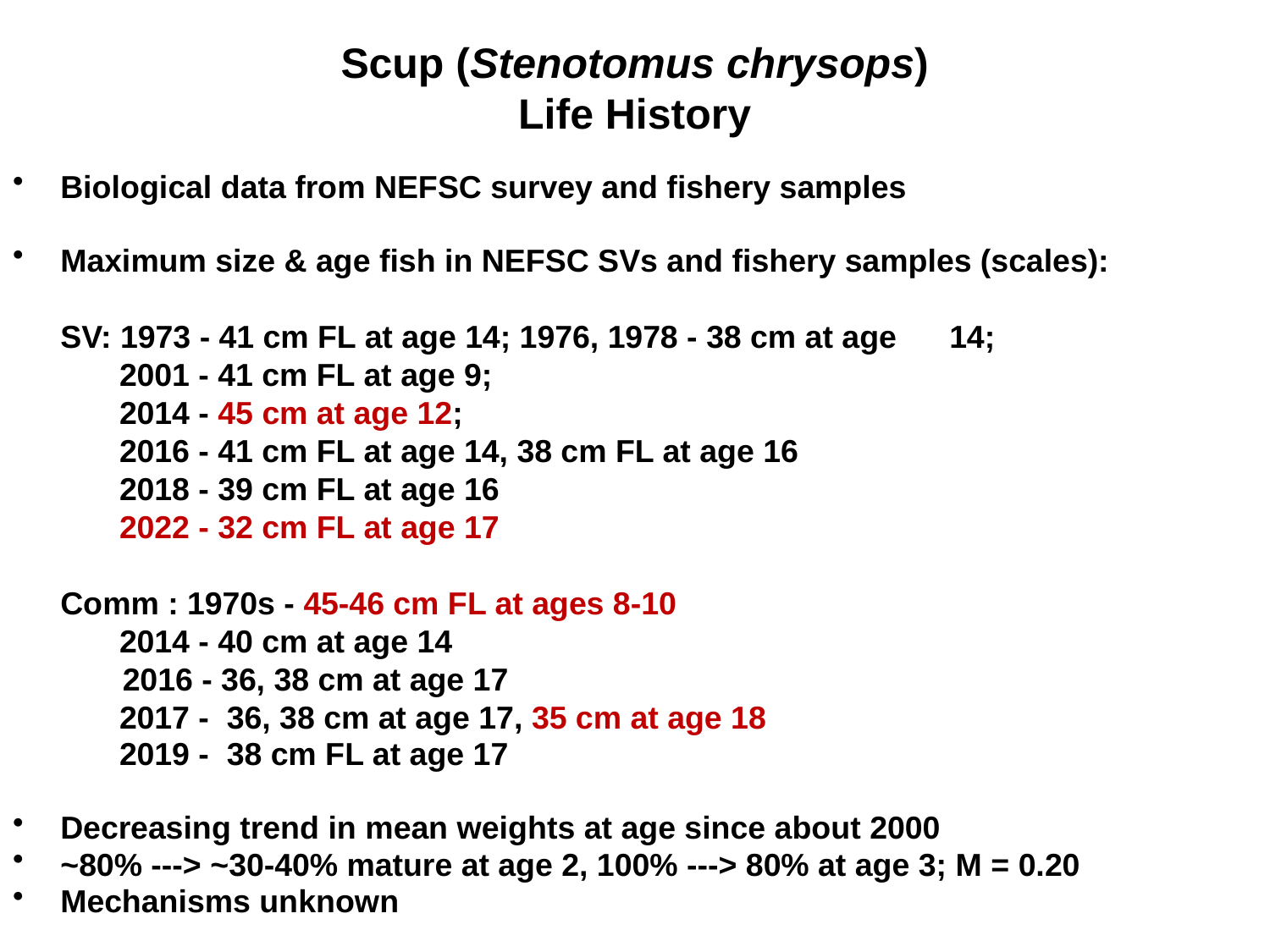

# Scup (Stenotomus chrysops) Life History
Biological data from NEFSC survey and fishery samples

Maximum size & age fish in NEFSC SVs and fishery samples (scales):

	SV: 1973 - 41 cm FL at age 14; 1976, 1978 - 38 cm at age	14;
            2001 - 41 cm FL at age 9;
            2014 - 45 cm at age 12;
            2016 - 41 cm FL at age 14, 38 cm FL at age 16
            2018 - 39 cm FL at age 16
            2022 - 32 cm FL at age 17

	Comm : 1970s - 45-46 cm FL at ages 8-10
            2014 - 40 cm at age 14
	       2016 - 36, 38 cm at age 17
            2017 -  36, 38 cm at age 17, 35 cm at age 18
            2019 -  38 cm FL at age 17

Decreasing trend in mean weights at age since about 2000
~80% ---> ~30-40% mature at age 2, 100% ---> 80% at age 3; M = 0.20
Mechanisms unknown